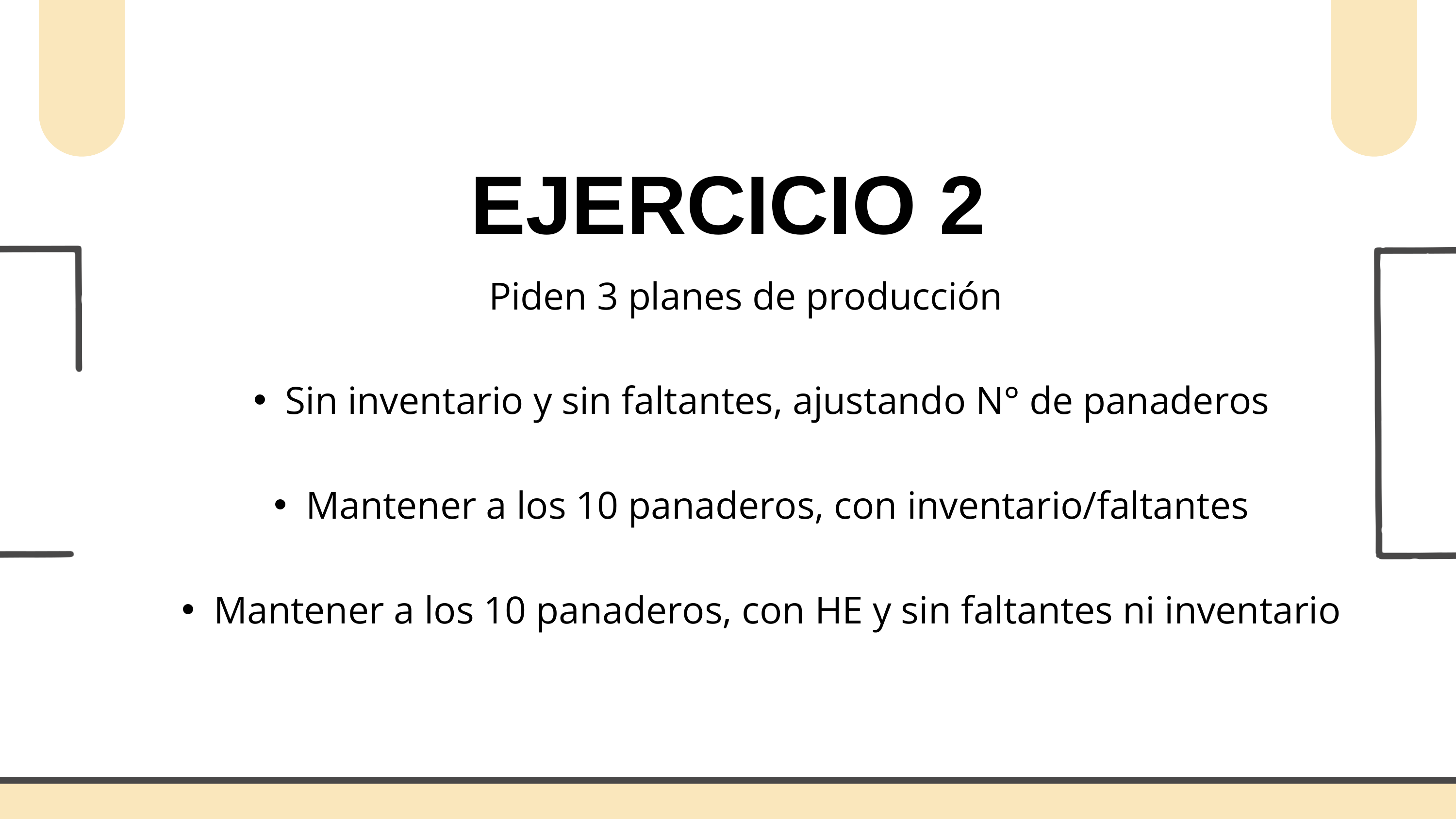

EJERCICIO 2

Piden 3 planes de producción

Sin inventario y sin faltantes, ajustando N° de panaderos

Mantener a los 10 panaderos, con inventario/faltantes

Mantener a los 10 panaderos, con HE y sin faltantes ni inventario